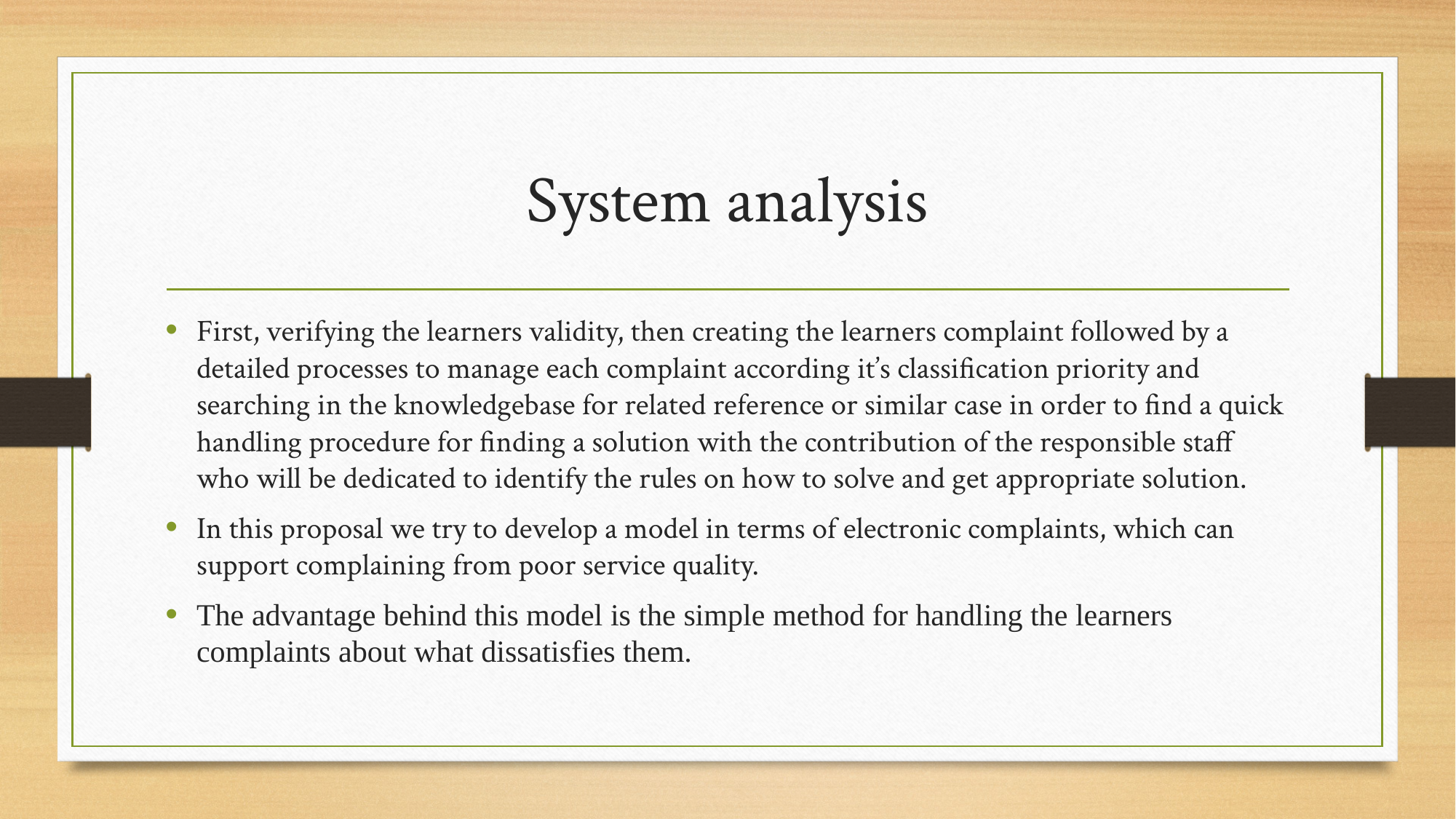

# System analysis
First, verifying the learners validity, then creating the learners complaint followed by a detailed processes to manage each complaint according it’s classification priority and searching in the knowledgebase for related reference or similar case in order to find a quick handling procedure for finding a solution with the contribution of the responsible staff who will be dedicated to identify the rules on how to solve and get appropriate solution.
In this proposal we try to develop a model in terms of electronic complaints, which can support complaining from poor service quality.
The advantage behind this model is the simple method for handling the learners complaints about what dissatisfies them.